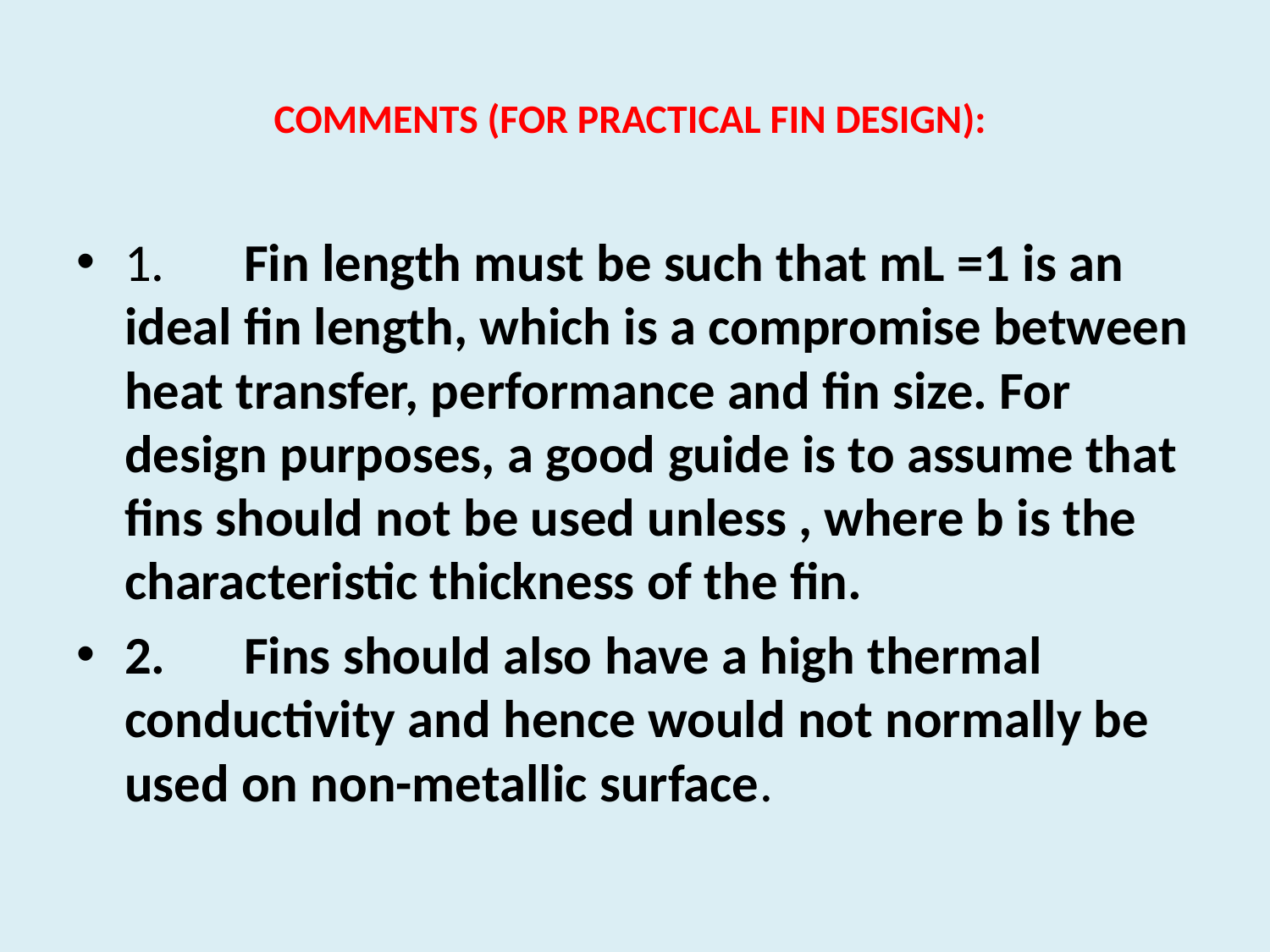

# COMMENTS (FOR PRACTICAL FIN DESIGN):
1.	Fin length must be such that mL =1 is an ideal fin length, which is a compromise between heat transfer, performance and fin size. For design purposes, a good guide is to assume that fins should not be used unless , where b is the characteristic thickness of the fin.
2.	Fins should also have a high thermal conductivity and hence would not normally be used on non-metallic surface.